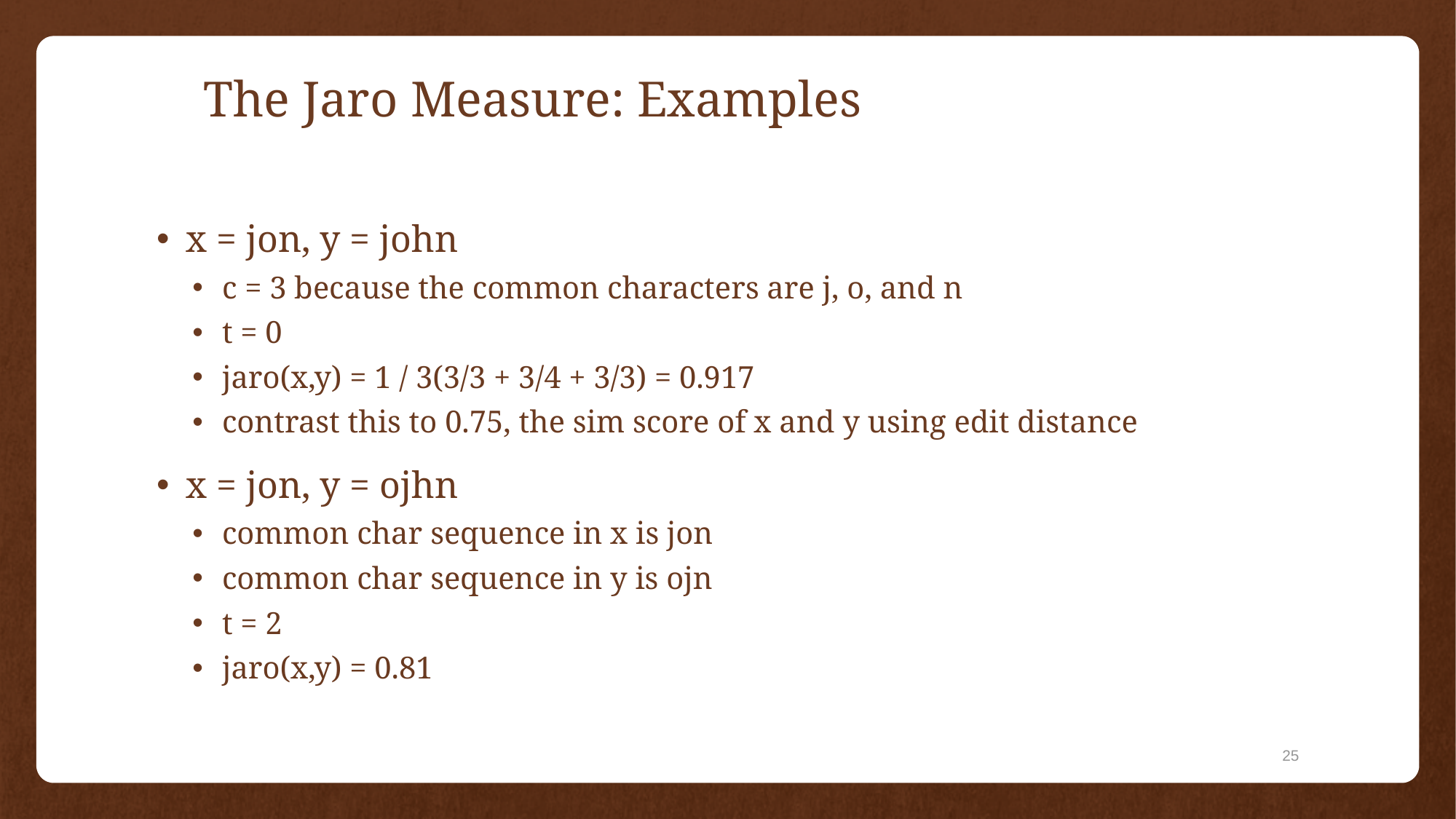

# The Jaro Measure: Examples
x = jon, y = john
c = 3 because the common characters are j, o, and n
t = 0
jaro(x,y) = 1 / 3(3/3 + 3/4 + 3/3) = 0.917
contrast this to 0.75, the sim score of x and y using edit distance
x = jon, y = ojhn
common char sequence in x is jon
common char sequence in y is ojn
t = 2
jaro(x,y) = 0.81
25